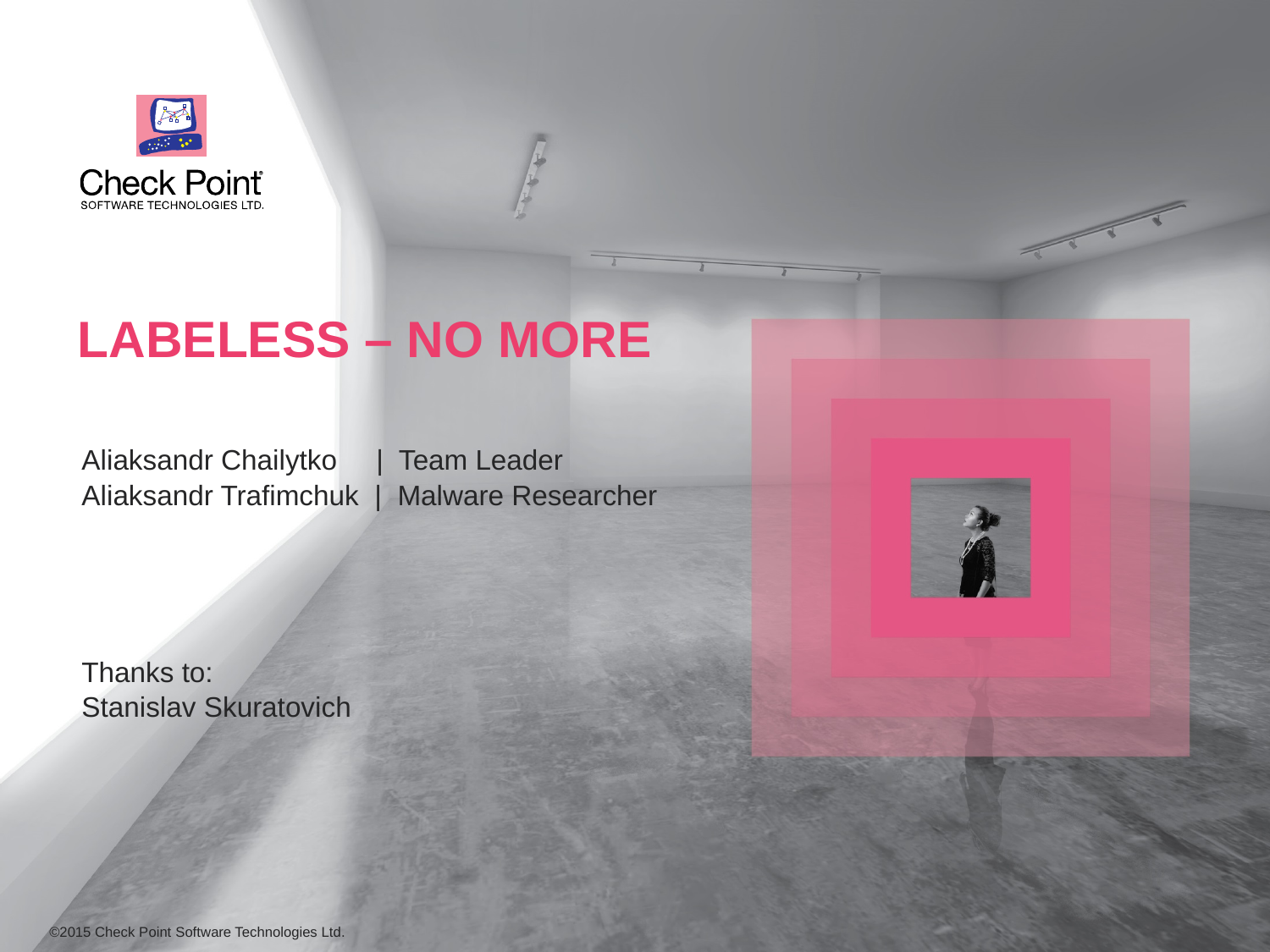

Labeless – NO more
Aliaksandr Chailytko     |  Team Leader
Aliaksandr Trafimchuk  |  Malware Researcher

Thanks to:
Stanislav Skuratovich